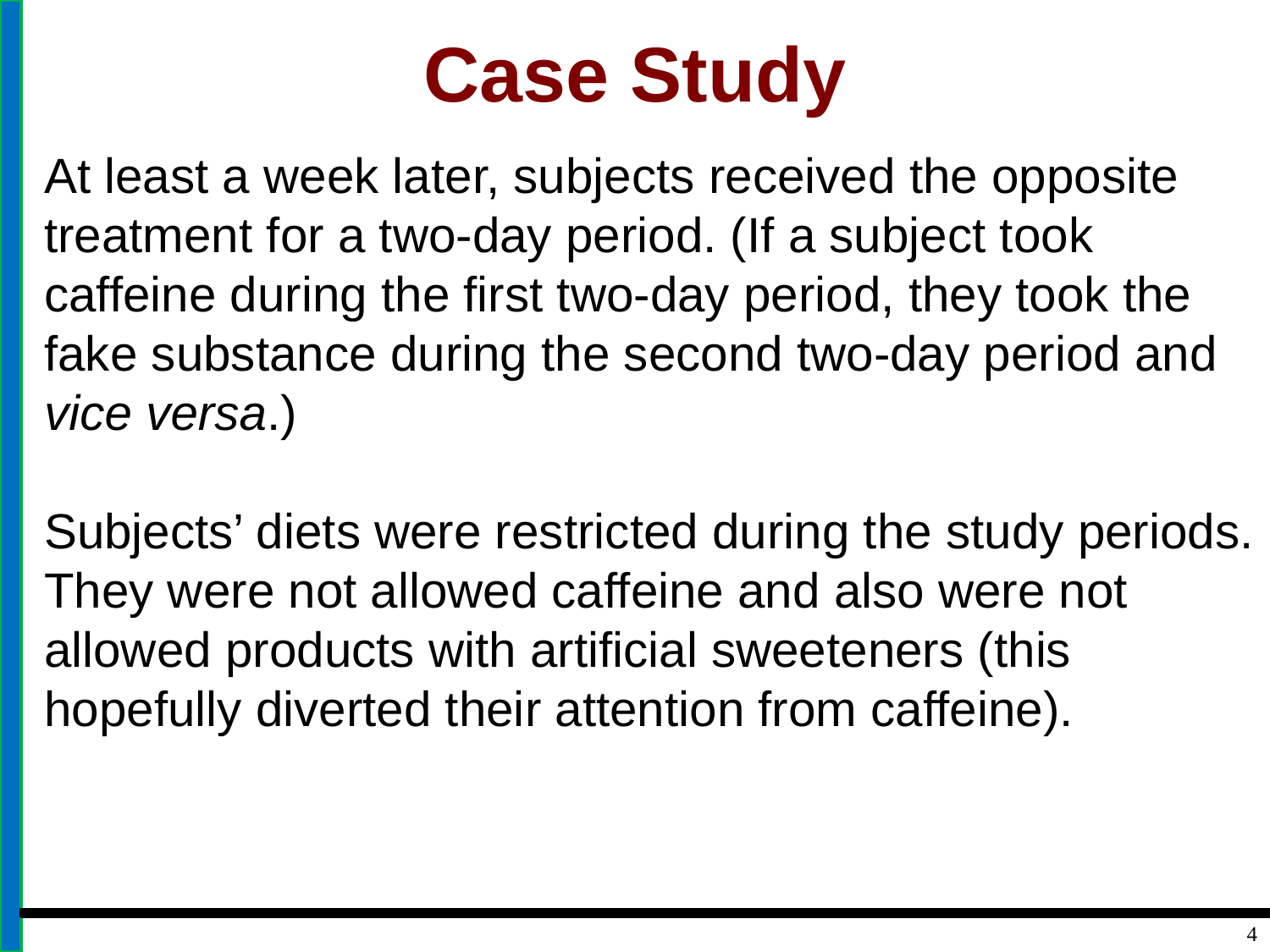

# Case Study
At least a week later, subjects received the opposite treatment for a two-day period. (If a subject took caffeine during the first two-day period, they took the fake substance during the second two-day period and vice versa.)

Subjects’ diets were restricted during the study periods. They were not allowed caffeine and also were not allowed products with artificial sweeteners (this hopefully diverted their attention from caffeine).